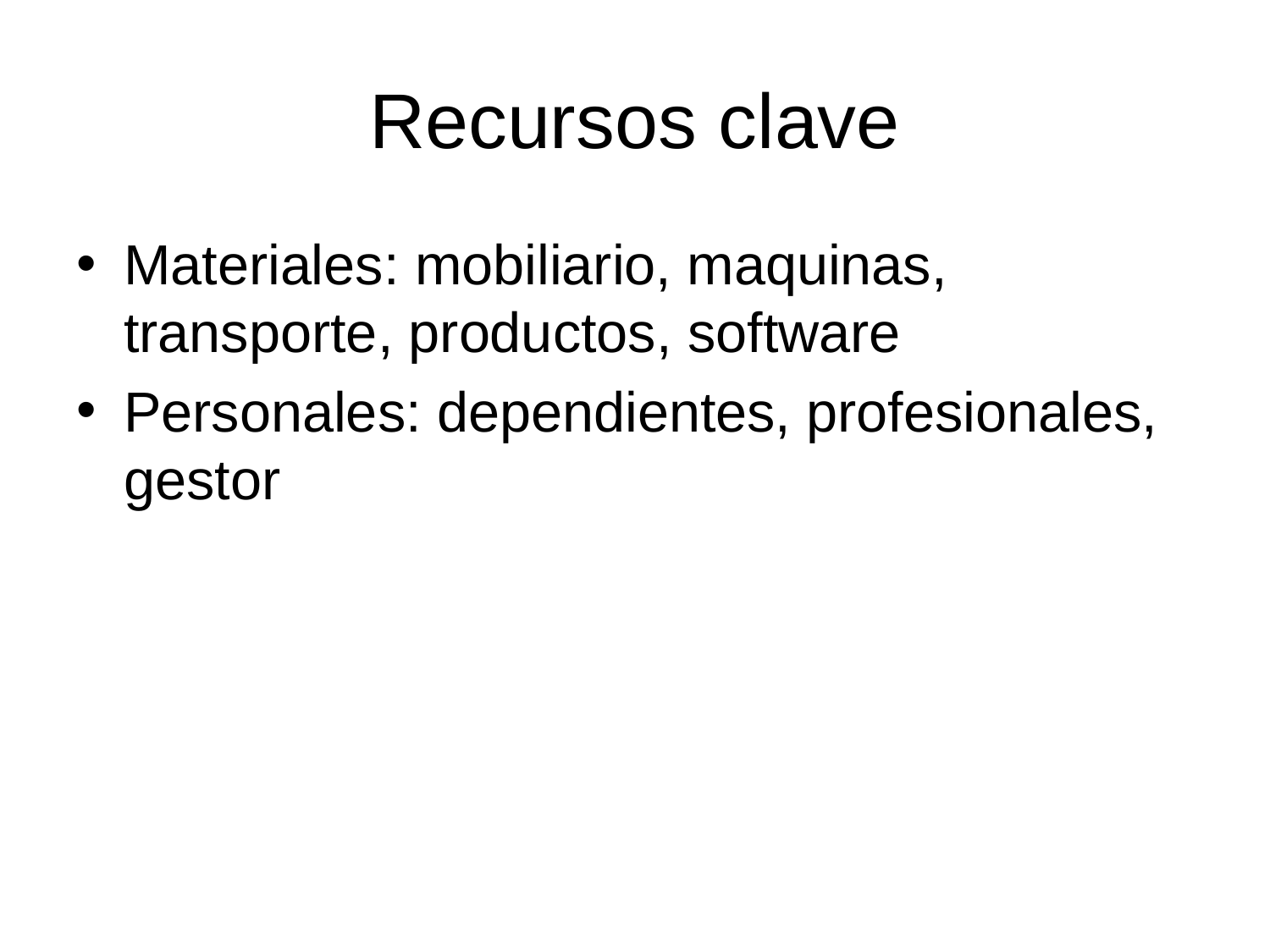

# Recursos clave
Materiales: mobiliario, maquinas, transporte, productos, software
Personales: dependientes, profesionales, gestor